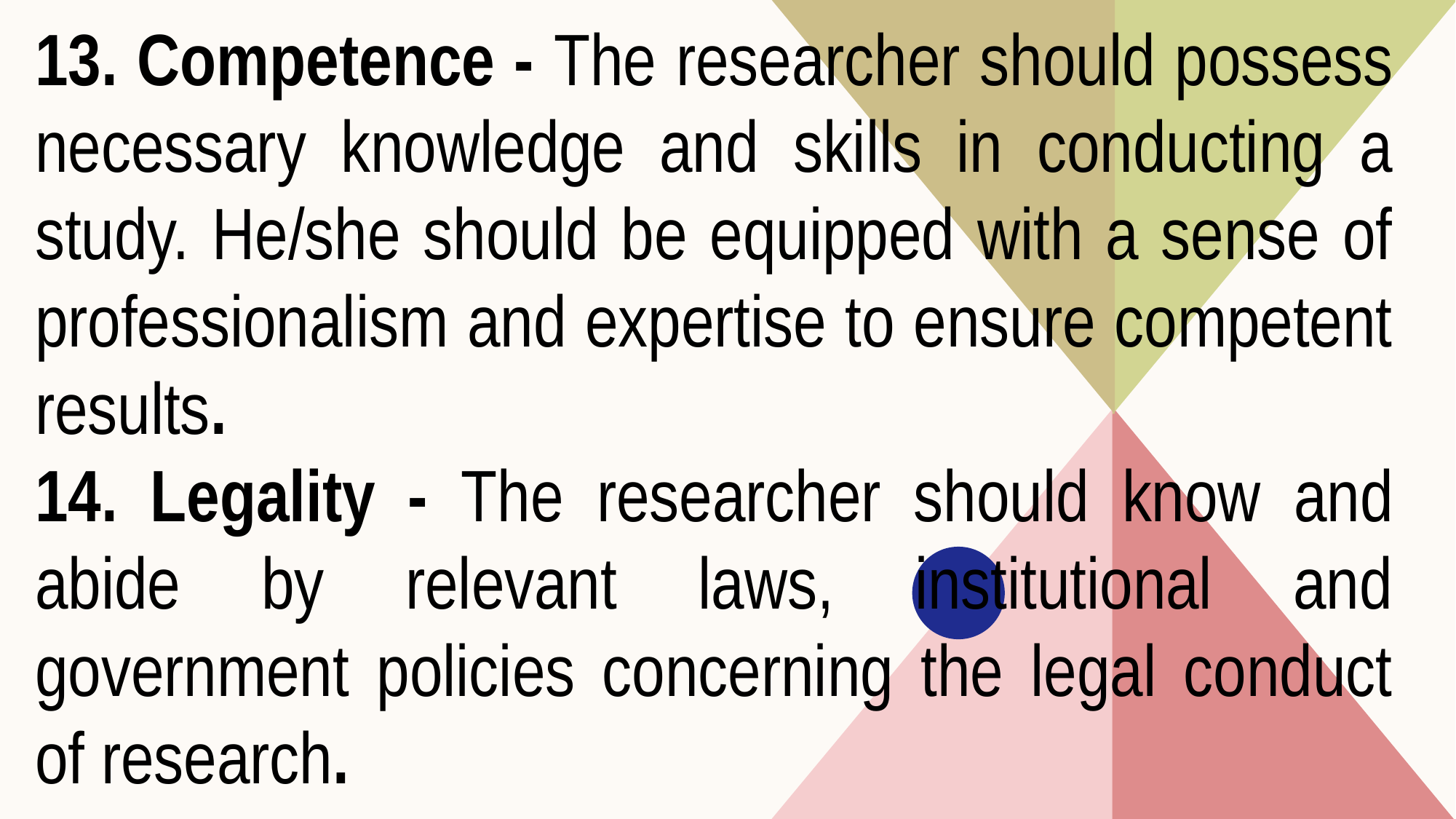

13. Competence - The researcher should possess necessary knowledge and skills in conducting a study. He/she should be equipped with a sense of professionalism and expertise to ensure competent results.
14. Legality - The researcher should know and abide by relevant laws, institutional and government policies concerning the legal conduct of research.